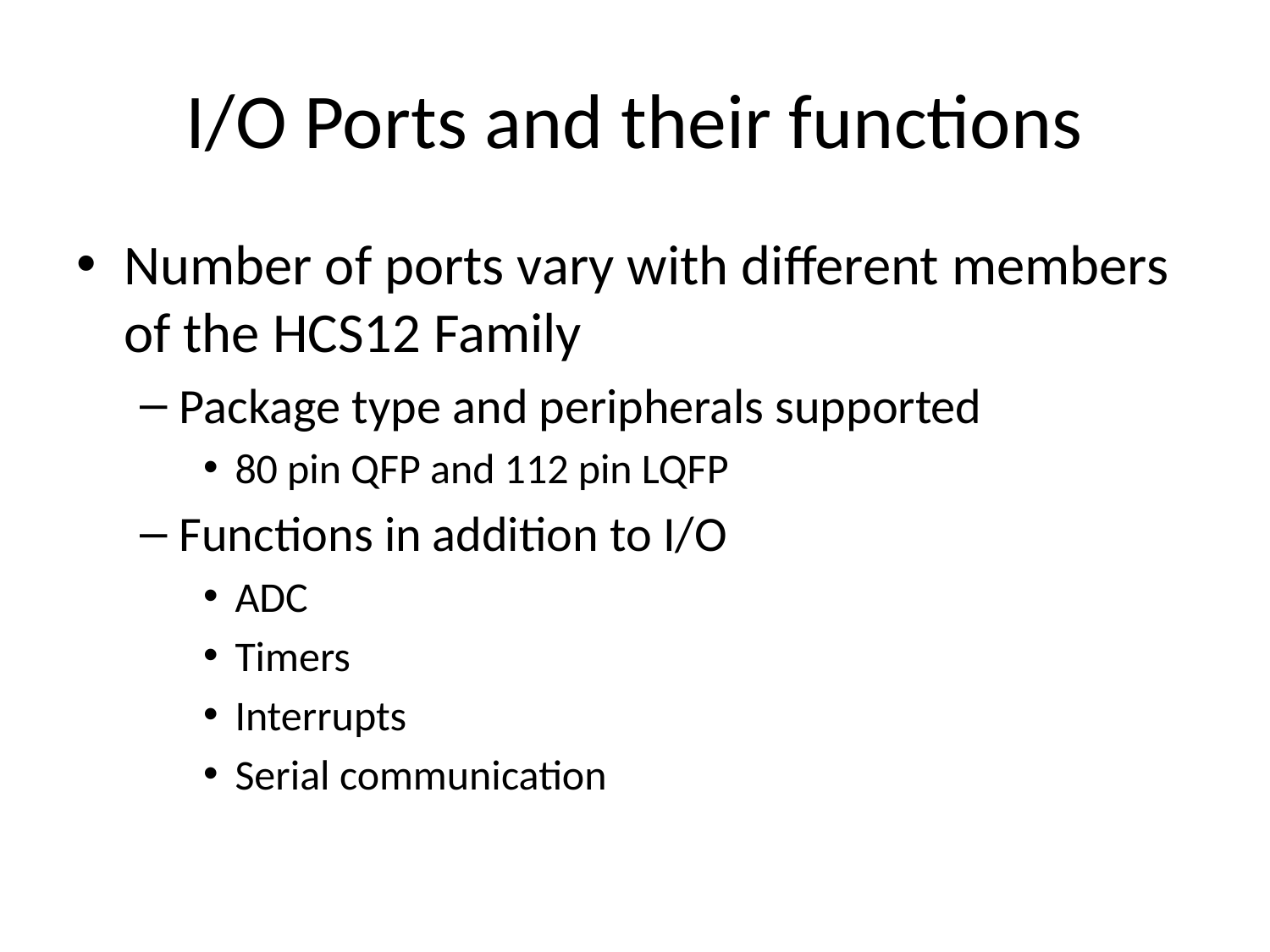

# I/O Ports and their functions
Number of ports vary with different members of the HCS12 Family
Package type and peripherals supported
80 pin QFP and 112 pin LQFP
Functions in addition to I/O
ADC
Timers
Interrupts
Serial communication